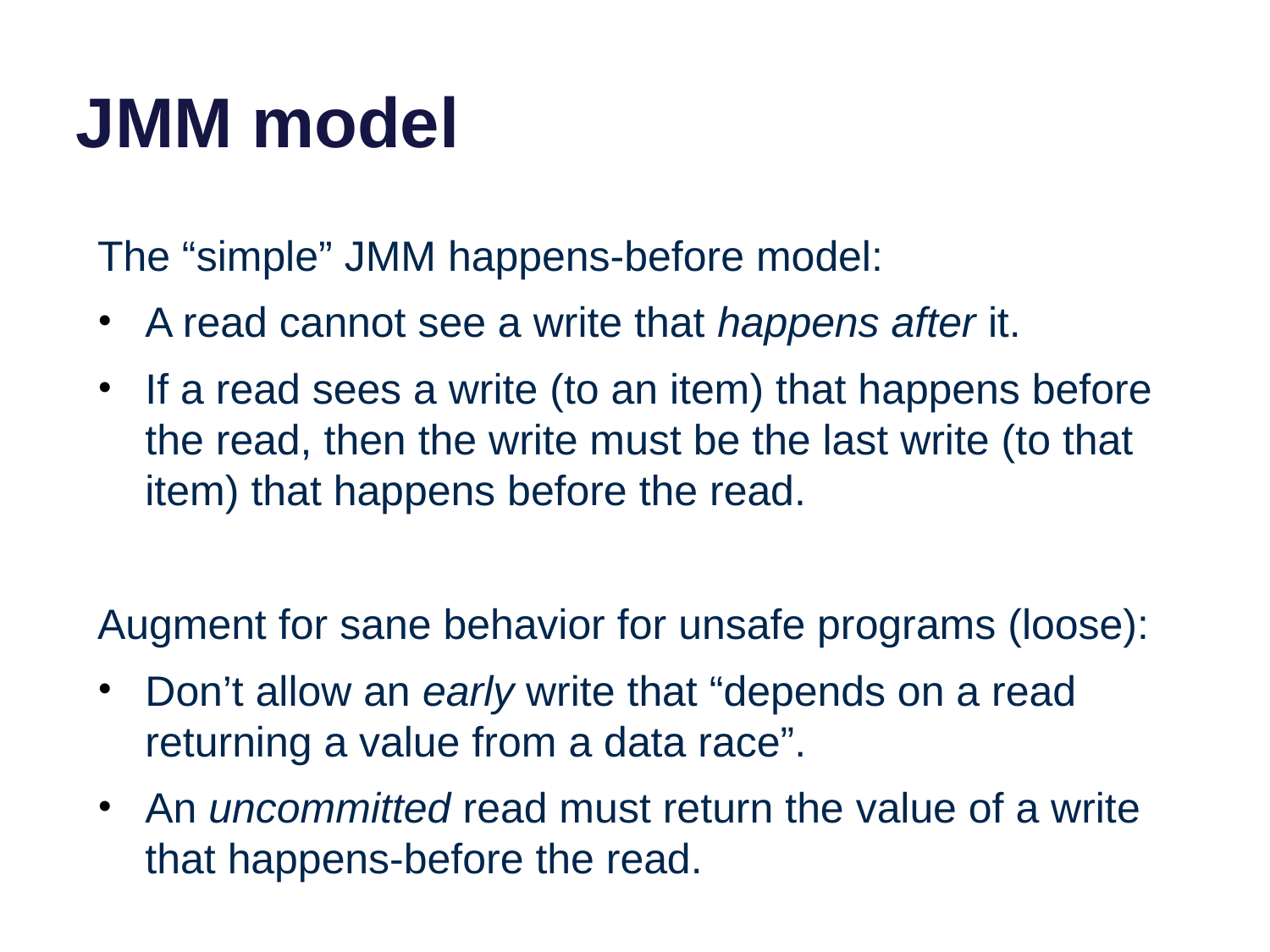

# JMM model
The “simple” JMM happens-before model:
A read cannot see a write that happens after it.
If a read sees a write (to an item) that happens before the read, then the write must be the last write (to that item) that happens before the read.

Augment for sane behavior for unsafe programs (loose):
Don’t allow an early write that “depends on a read returning a value from a data race”.
An uncommitted read must return the value of a write that happens-before the read.